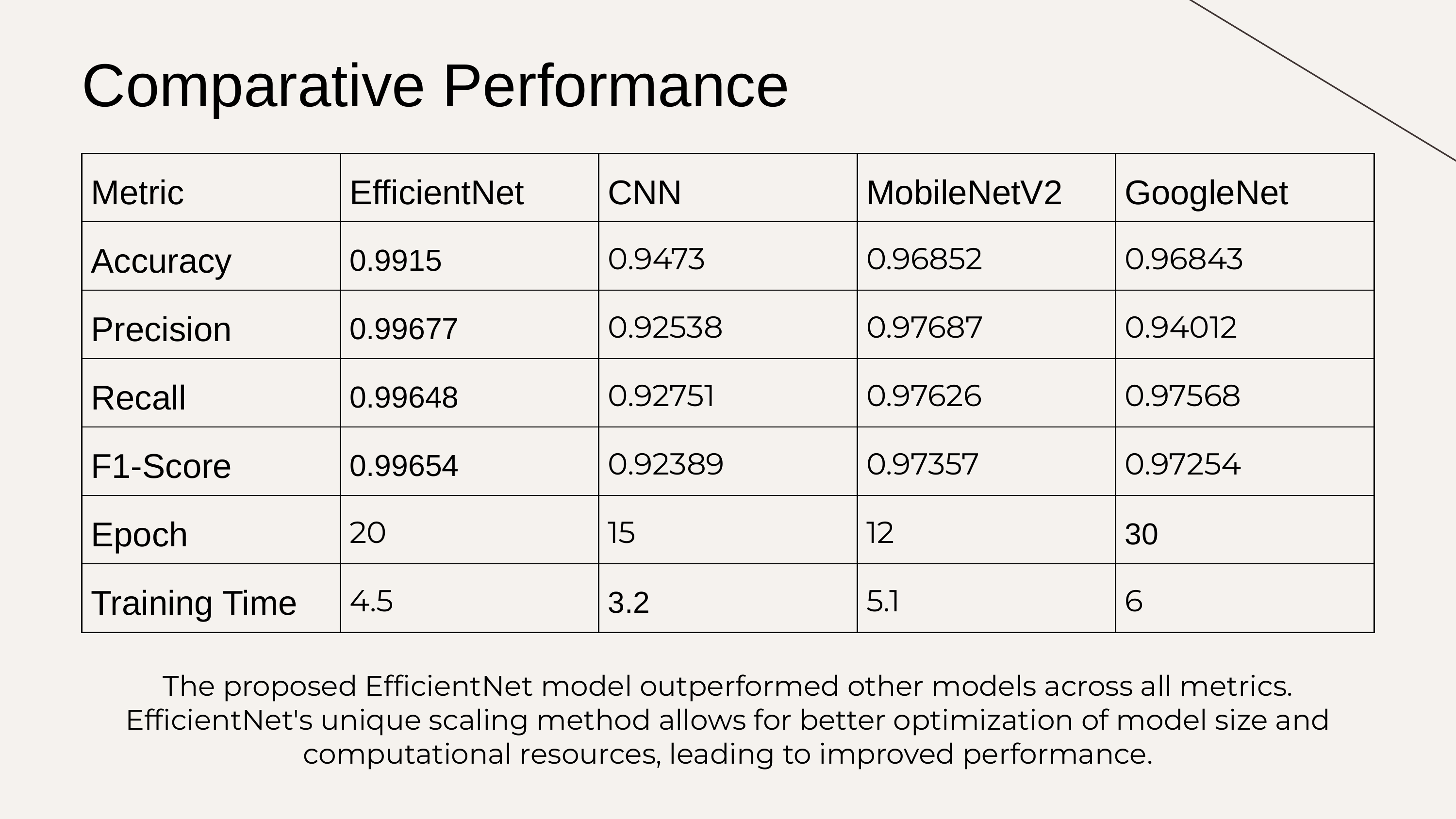

Comparative Performance

| Metric | EfficientNet | CNN | MobileNetV2 | GoogleNet |
| --- | --- | --- | --- | --- |
| Accuracy | 0.9915 | 0.9473 | 0.96852 | 0.96843 |
| Precision | 0.99677 | 0.92538 | 0.97687 | 0.94012 |
| Recall | 0.99648 | 0.92751 | 0.97626 | 0.97568 |
| F1-Score | 0.99654 | 0.92389 | 0.97357 | 0.97254 |
| Epoch | 20 | 15 | 12 | 30 |
| Training Time | 4.5 | 3.2 | 5.1 | 6 |
The proposed EfficientNet model outperformed other models across all metrics.
EfficientNet's unique scaling method allows for better optimization of model size and computational resources, leading to improved performance.